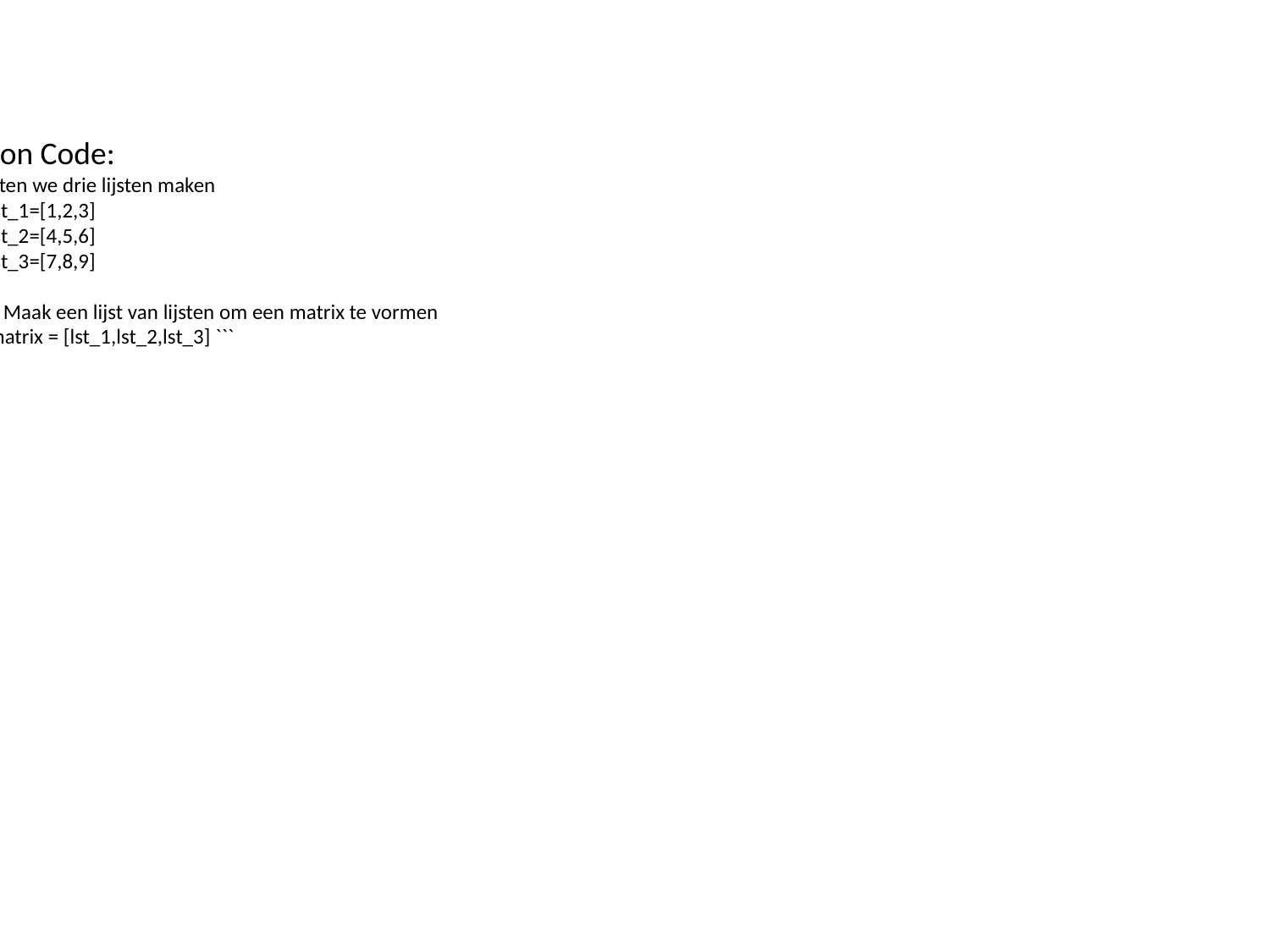

Python Code:
``` # Laten we drie lijsten maken
 `````` lst_1=[1,2,3]
 `````` lst_2=[4,5,6]
 `````` lst_3=[7,8,9]
 ``````
 `````` # Maak een lijst van lijsten om een matrix te vormen
 `````` matrix = [lst_1,lst_2,lst_3] ```